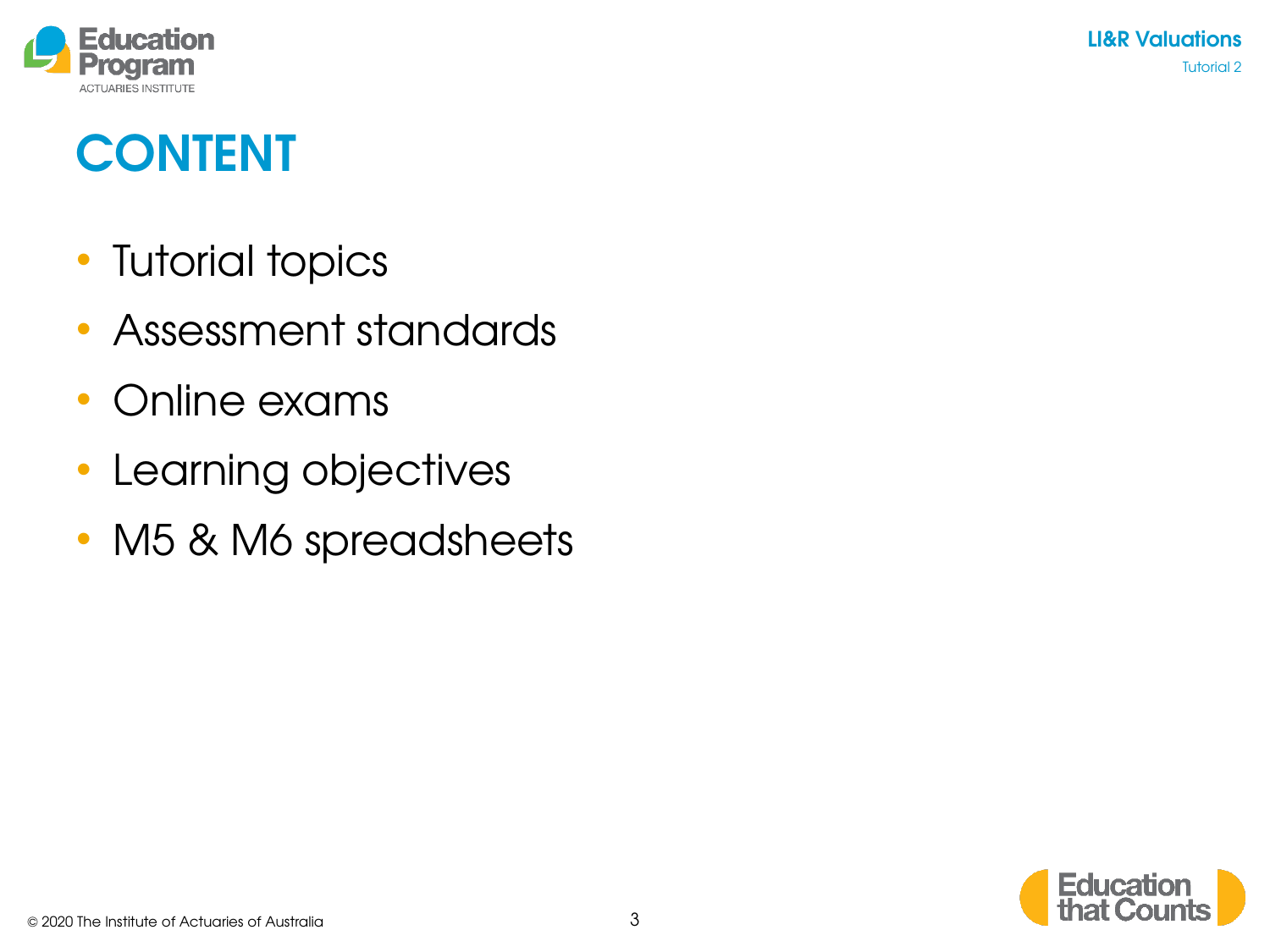

# CONTENT
Tutorial topics
Assessment standards
Online exams
Learning objectives
M5 & M6 spreadsheets